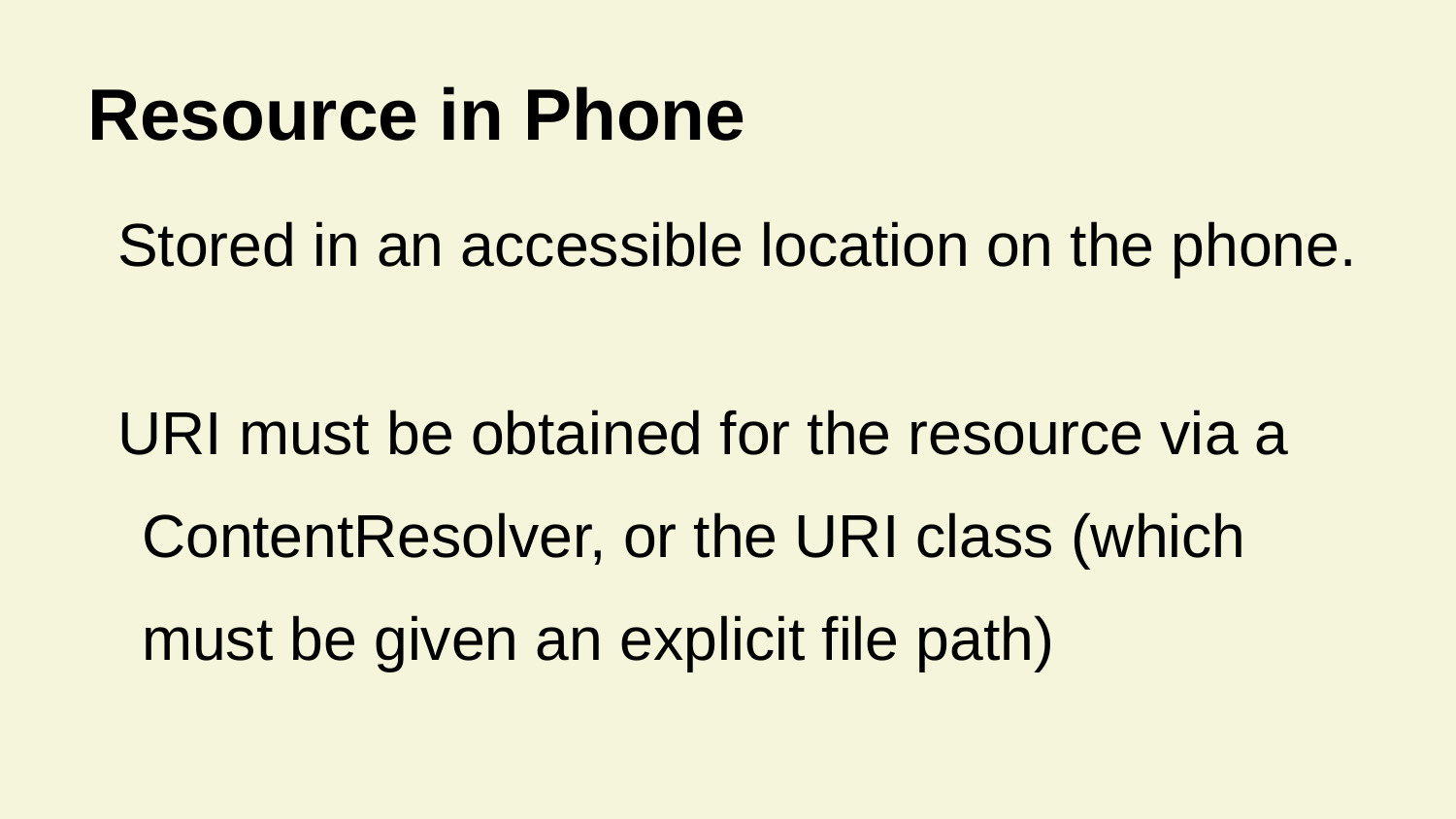

# Resource in Phone
Stored in an accessible location on the phone.

URI must be obtained for the resource via a ContentResolver, or the URI class (which must be given an explicit file path)